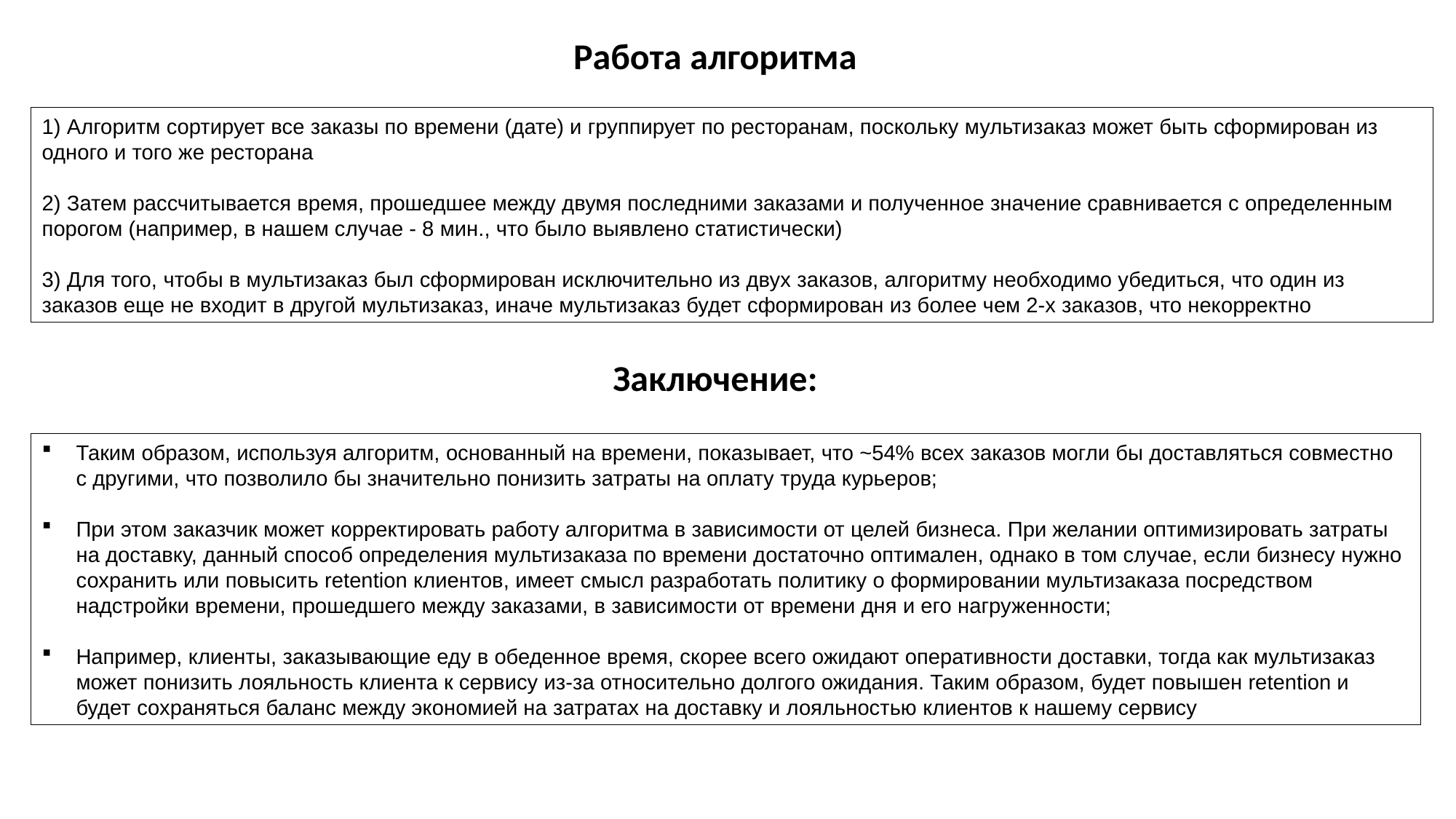

Работа алгоритма
1) Алгоритм сортирует все заказы по времени (дате) и группирует по ресторанам, поскольку мультизаказ может быть сформирован из одного и того же ресторана
2) Затем рассчитывается время, прошедшее между двумя последними заказами и полученное значение сравнивается с определенным порогом (например, в нашем случае - 8 мин., что было выявлено статистически)
3) Для того, чтобы в мультизаказ был сформирован исключительно из двух заказов, алгоритму необходимо убедиться, что один из заказов еще не входит в другой мультизаказ, иначе мультизаказ будет сформирован из более чем 2-х заказов, что некорректно
Заключение:
Таким образом, используя алгоритм, основанный на времени, показывает, что ~54% всех заказов могли бы доставляться совместно с другими, что позволило бы значительно понизить затраты на оплату труда курьеров;

При этом заказчик может корректировать работу алгоритма в зависимости от целей бизнеса. При желании оптимизировать затраты на доставку, данный способ определения мультизаказа по времени достаточно оптимален, однако в том случае, если бизнесу нужно сохранить или повысить retention клиентов, имеет смысл разработать политику о формировании мультизаказа посредством надстройки времени, прошедшего между заказами, в зависимости от времени дня и его нагруженности;

Например, клиенты, заказывающие еду в обеденное время, скорее всего ожидают оперативности доставки, тогда как мультизаказ может понизить лояльность клиента к сервису из-за относительно долгого ожидания. Таким образом, будет повышен retention и будет сохраняться баланс между экономией на затратах на доставку и лояльностью клиентов к нашему сервису